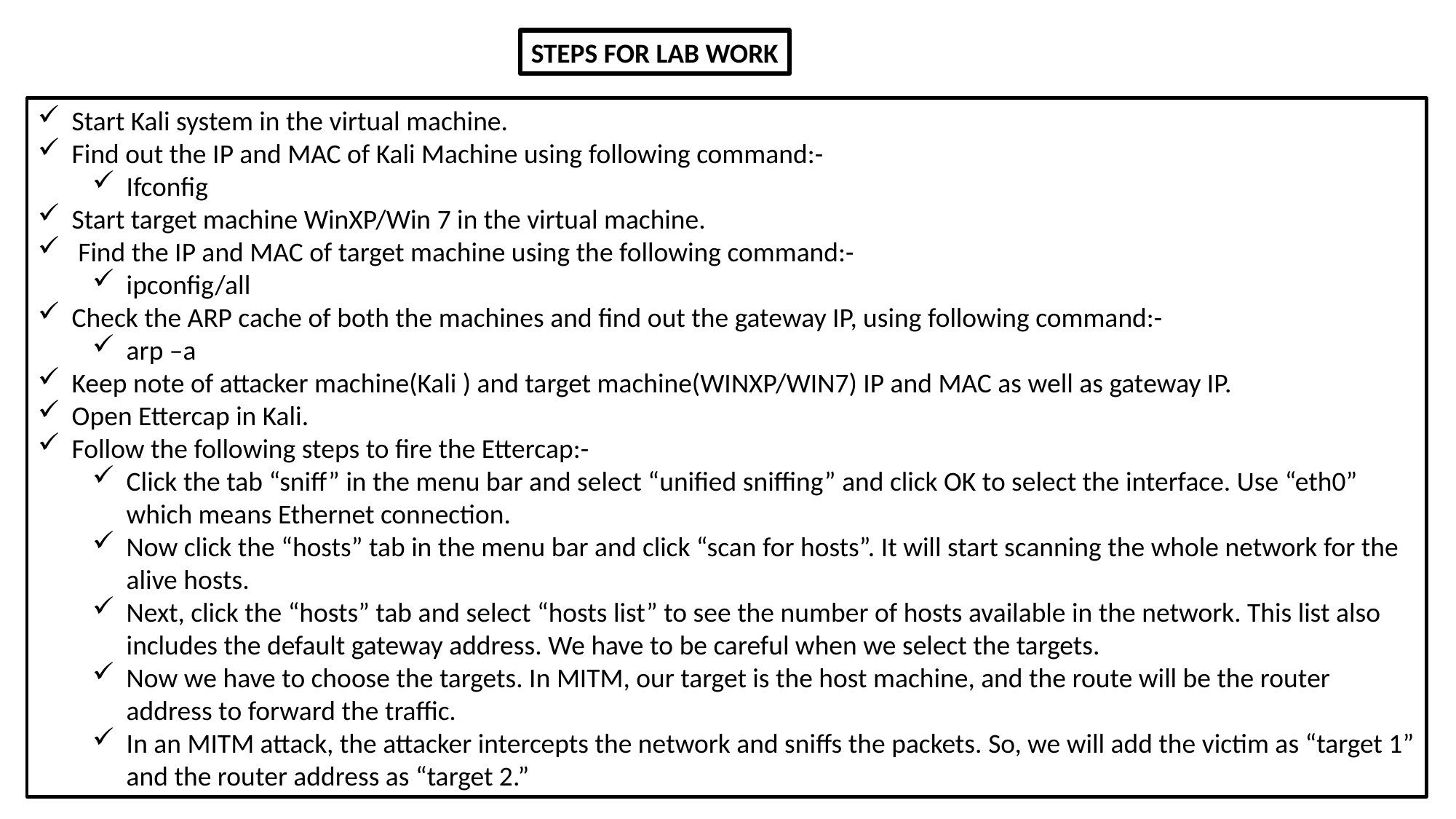

STEPS FOR LAB WORK
Start Kali system in the virtual machine.
Find out the IP and MAC of Kali Machine using following command:-
Ifconfig
Start target machine WinXP/Win 7 in the virtual machine.
 Find the IP and MAC of target machine using the following command:-
ipconfig/all
Check the ARP cache of both the machines and find out the gateway IP, using following command:-
arp –a
Keep note of attacker machine(Kali ) and target machine(WINXP/WIN7) IP and MAC as well as gateway IP.
Open Ettercap in Kali.
Follow the following steps to fire the Ettercap:-
Click the tab “sniff” in the menu bar and select “unified sniffing” and click OK to select the interface. Use “eth0” which means Ethernet connection.
Now click the “hosts” tab in the menu bar and click “scan for hosts”. It will start scanning the whole network for the alive hosts.
Next, click the “hosts” tab and select “hosts list” to see the number of hosts available in the network. This list also includes the default gateway address. We have to be careful when we select the targets.
Now we have to choose the targets. In MITM, our target is the host machine, and the route will be the router address to forward the traffic.
In an MITM attack, the attacker intercepts the network and sniffs the packets. So, we will add the victim as “target 1” and the router address as “target 2.”